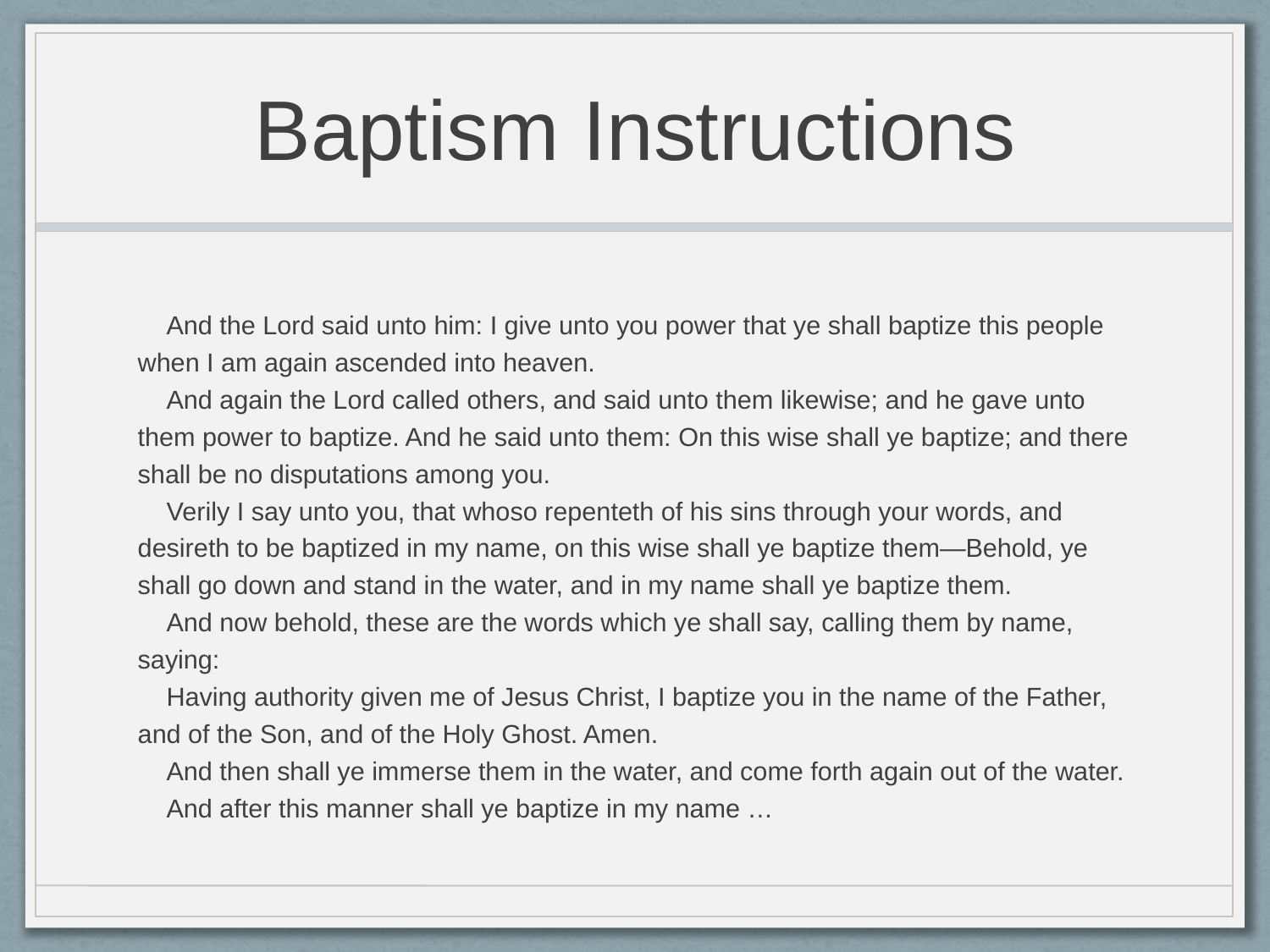

# Baptism Instructions
    And the Lord said unto him: I give unto you power that ye shall baptize this people when I am again ascended into heaven.
    And again the Lord called others, and said unto them likewise; and he gave unto them power to baptize. And he said unto them: On this wise shall ye baptize; and there shall be no disputations among you.
    Verily I say unto you, that whoso repenteth of his sins through your words, and desireth to be baptized in my name, on this wise shall ye baptize them—Behold, ye shall go down and stand in the water, and in my name shall ye baptize them.
    And now behold, these are the words which ye shall say, calling them by name, saying:
    Having authority given me of Jesus Christ, I baptize you in the name of the Father, and of the Son, and of the Holy Ghost. Amen.
    And then shall ye immerse them in the water, and come forth again out of the water.
    And after this manner shall ye baptize in my name …